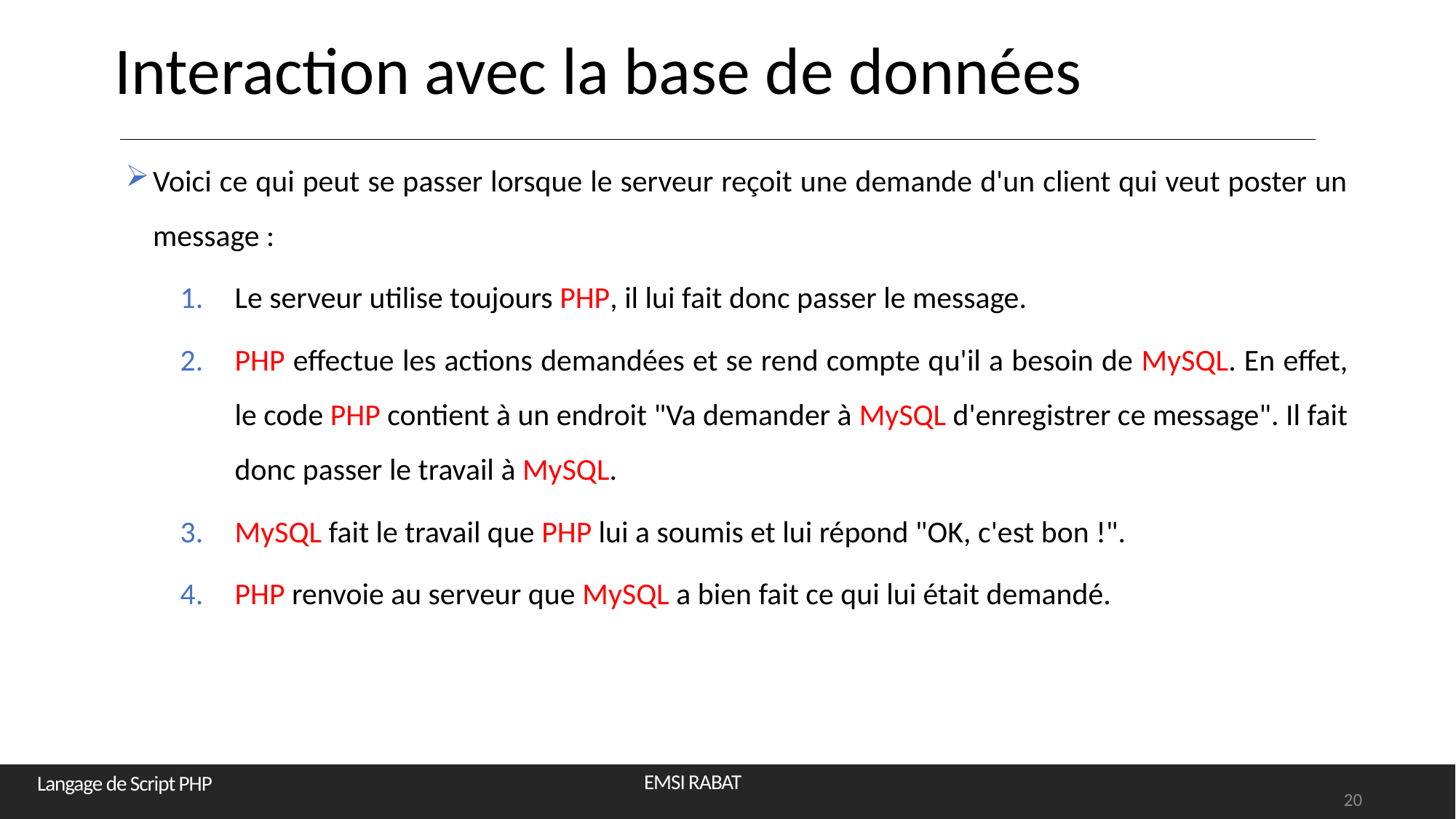

# Interaction avec la base de données
Voici ce qui peut se passer lorsque le serveur reçoit une demande d'un client qui veut poster un message :
Le serveur utilise toujours PHP, il lui fait donc passer le message.
PHP effectue les actions demandées et se rend compte qu'il a besoin de MySQL. En effet, le code PHP contient à un endroit "Va demander à MySQL d'enregistrer ce message". Il fait donc passer le travail à MySQL.
MySQL fait le travail que PHP lui a soumis et lui répond "OK, c'est bon !".
PHP renvoie au serveur que MySQL a bien fait ce qui lui était demandé.

20
EMSI RABAT

Langage de Script PHP
20